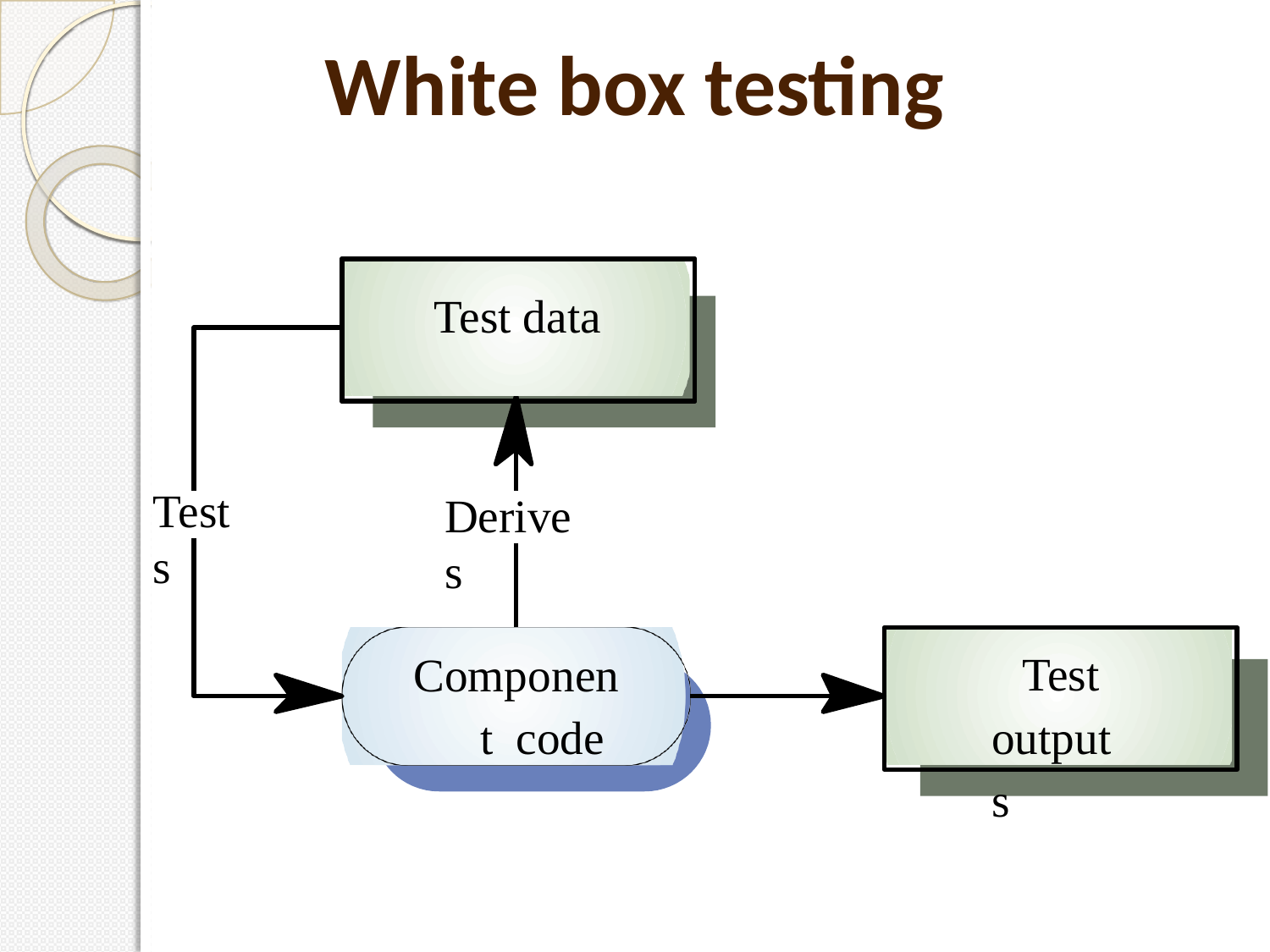

# White box testing

Test data

Tests
Derives

Test  outputs

Component  code